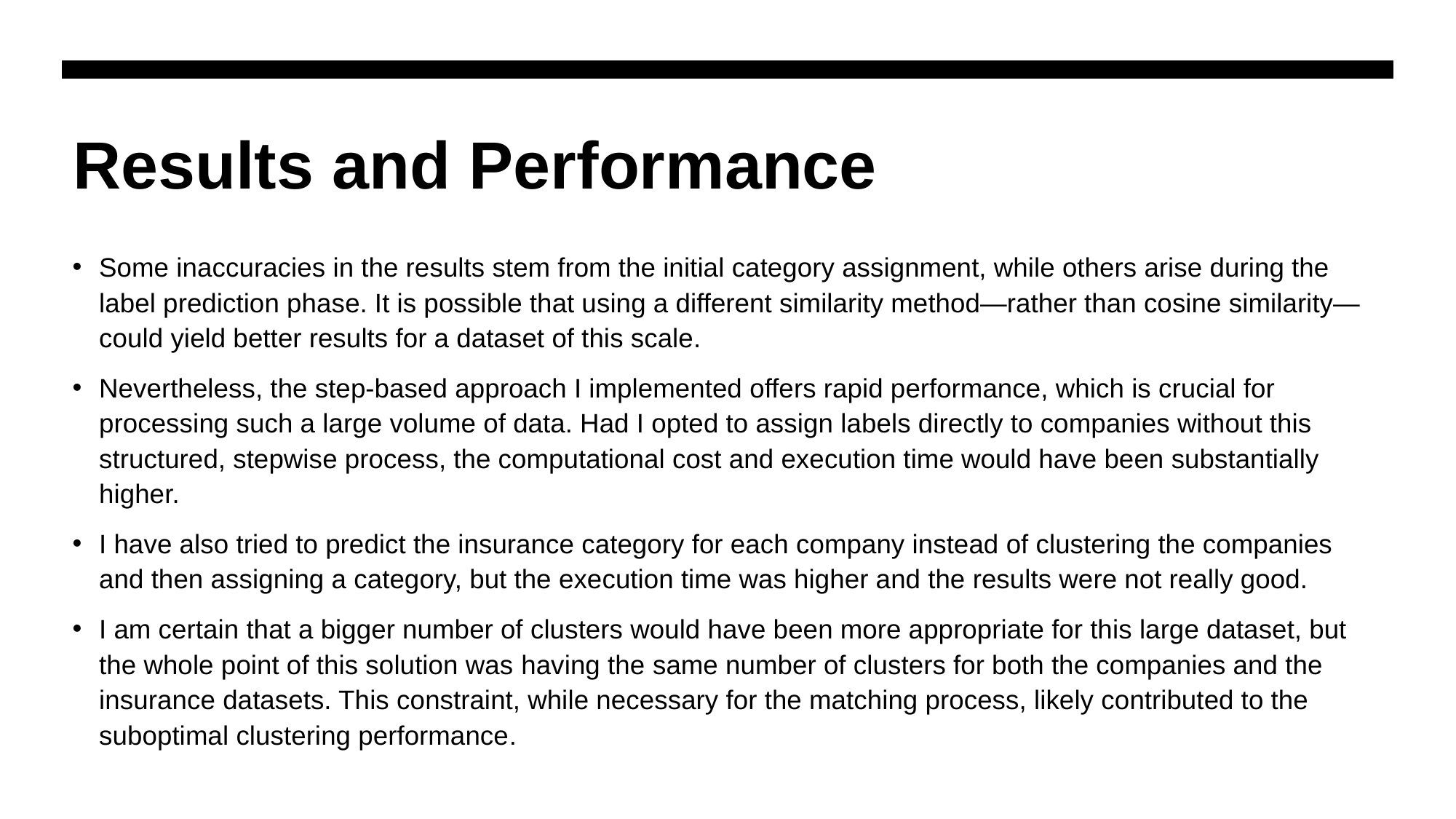

# Results and Performance
Some inaccuracies in the results stem from the initial category assignment, while others arise during the label prediction phase. It is possible that using a different similarity method—rather than cosine similarity—could yield better results for a dataset of this scale.
Nevertheless, the step-based approach I implemented offers rapid performance, which is crucial for processing such a large volume of data. Had I opted to assign labels directly to companies without this structured, stepwise process, the computational cost and execution time would have been substantially higher.
I have also tried to predict the insurance category for each company instead of clustering the companies and then assigning a category, but the execution time was higher and the results were not really good.
I am certain that a bigger number of clusters would have been more appropriate for this large dataset, but the whole point of this solution was having the same number of clusters for both the companies and the insurance datasets. This constraint, while necessary for the matching process, likely contributed to the suboptimal clustering performance.